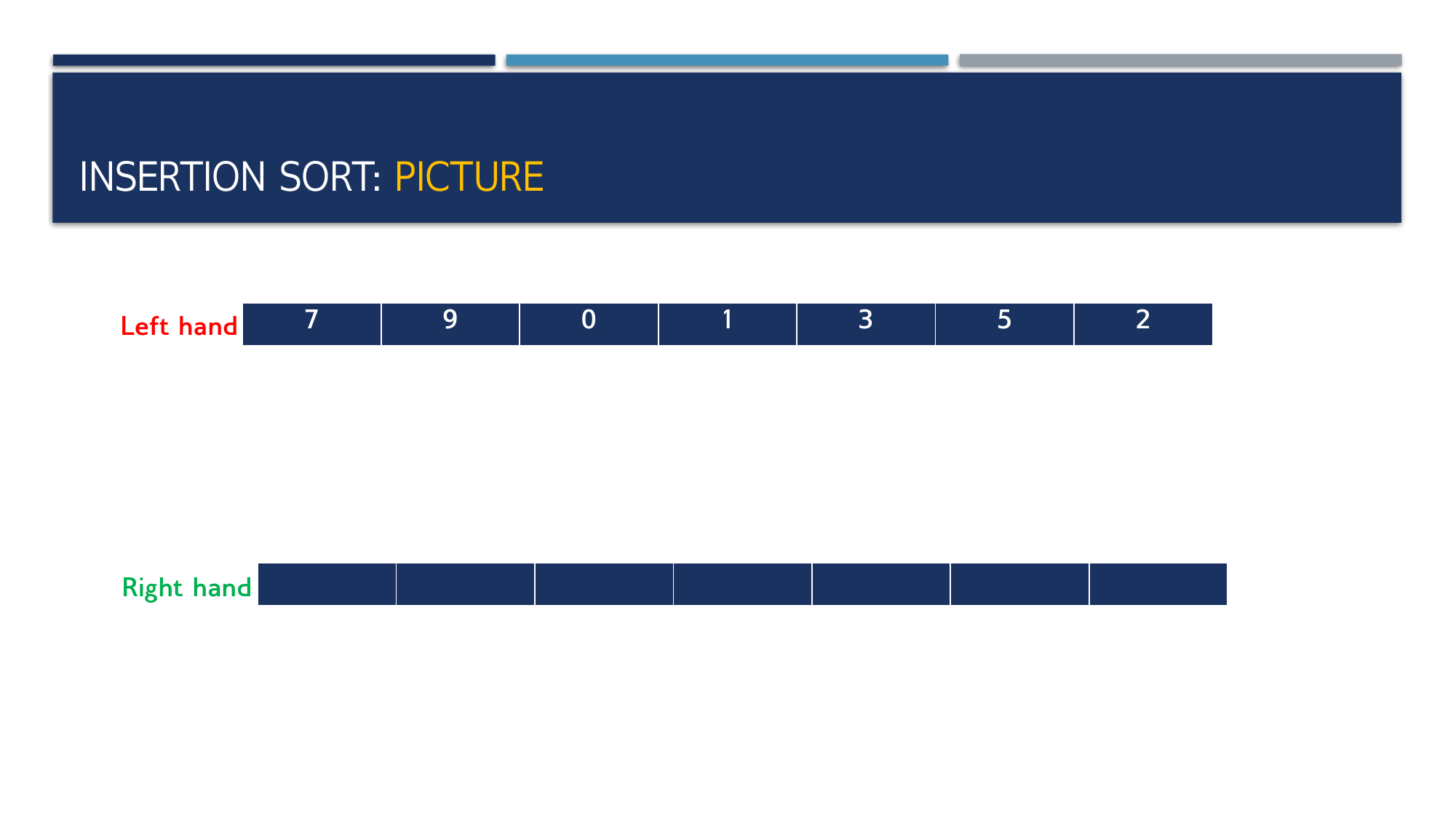

# Insertion sort: picture
Left hand
| 7 | 9 | 0 | 1 | 3 | 5 | 2 |
| --- | --- | --- | --- | --- | --- | --- |
|  |  |  |  |  |  |  |
| --- | --- | --- | --- | --- | --- | --- |
Right hand